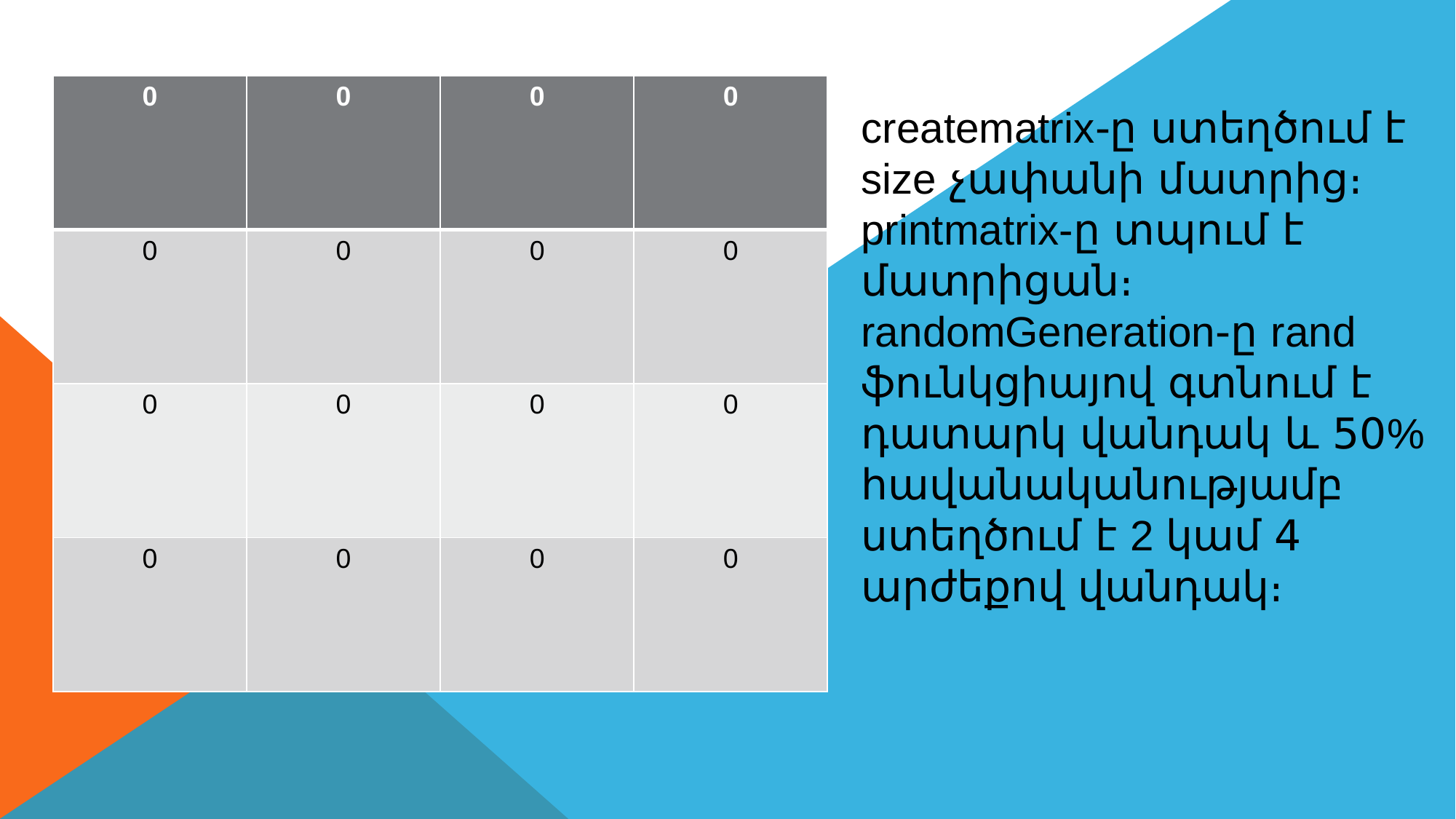

| 0 | 0 | 0 | 0 |
| --- | --- | --- | --- |
| 0 | 0 | 0 | 0 |
| 0 | 0 | 0 | 0 |
| 0 | 0 | 0 | 0 |
creatematrix-ը ստեղծում է size չափանի մատրից։
printmatrix-ը տպում է մատրիցան։
randomGeneration-ը rand ֆունկցիայով գտնում է դատարկ վանդակ և 50% հավանականությամբ ստեղծում է 2 կամ 4 արժեքով վանդակ։